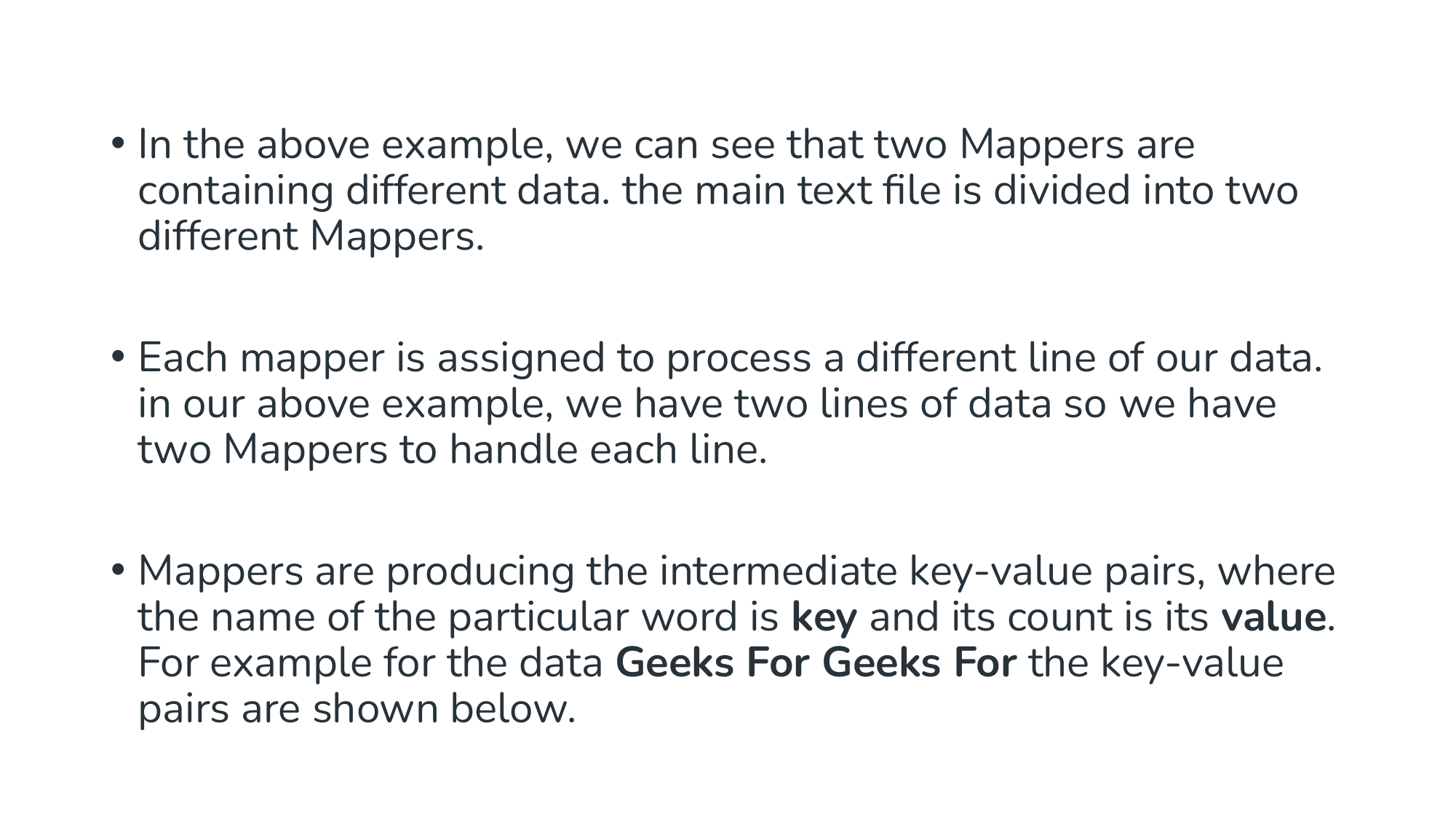

In the above example, we can see that two Mappers are containing different data. the main text file is divided into two different Mappers.

Each mapper is assigned to process a different line of our data. in our above example, we have two lines of data so we have two Mappers to handle each line.

Mappers are producing the intermediate key-value pairs, where the name of the particular word is key and its count is its value. For example for the data Geeks For Geeks For the key-value pairs are shown below.